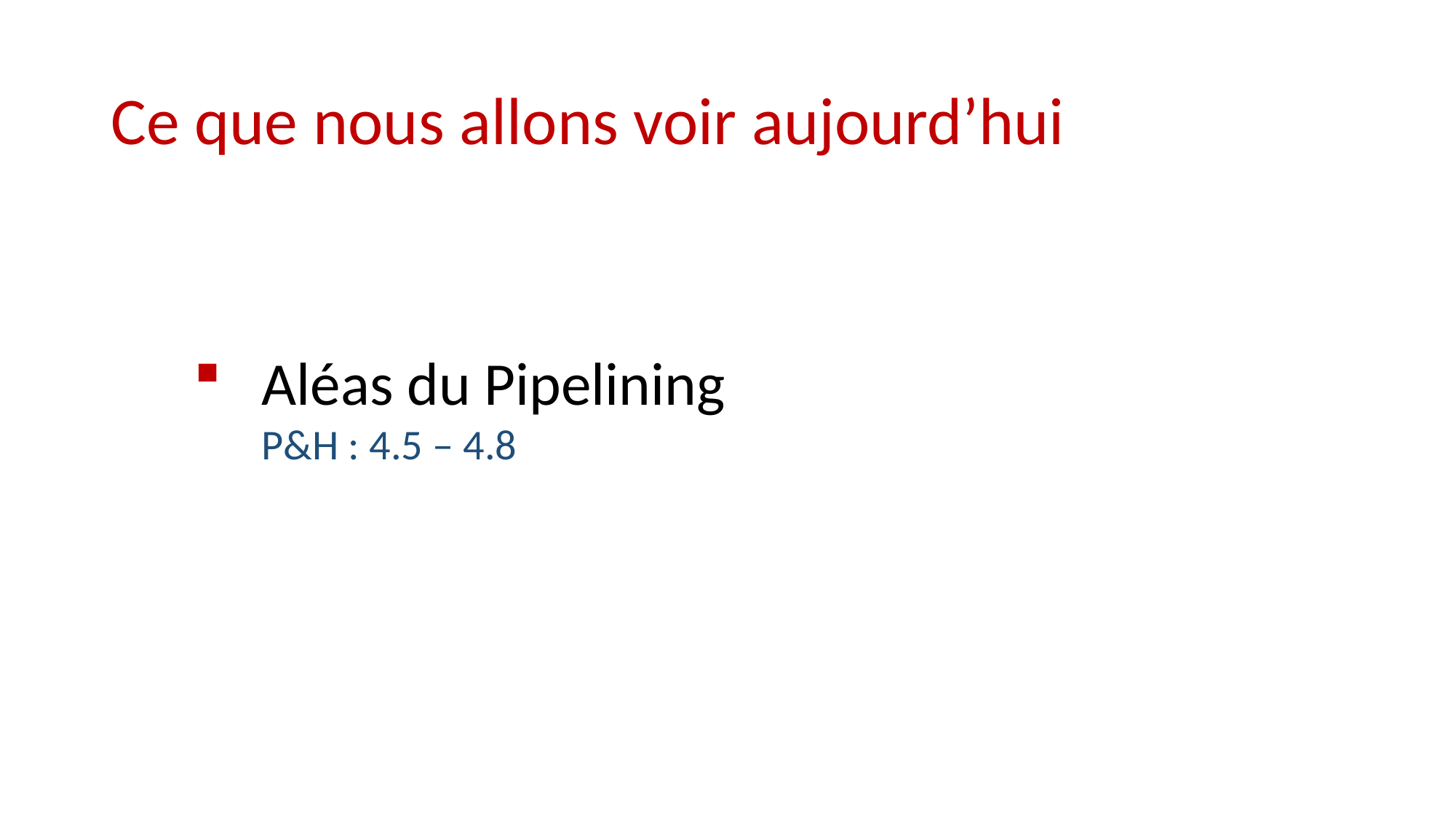

# Ce que nous allons voir aujourd’hui
Aléas du Pipelining
P&H : 4.5 – 4.8